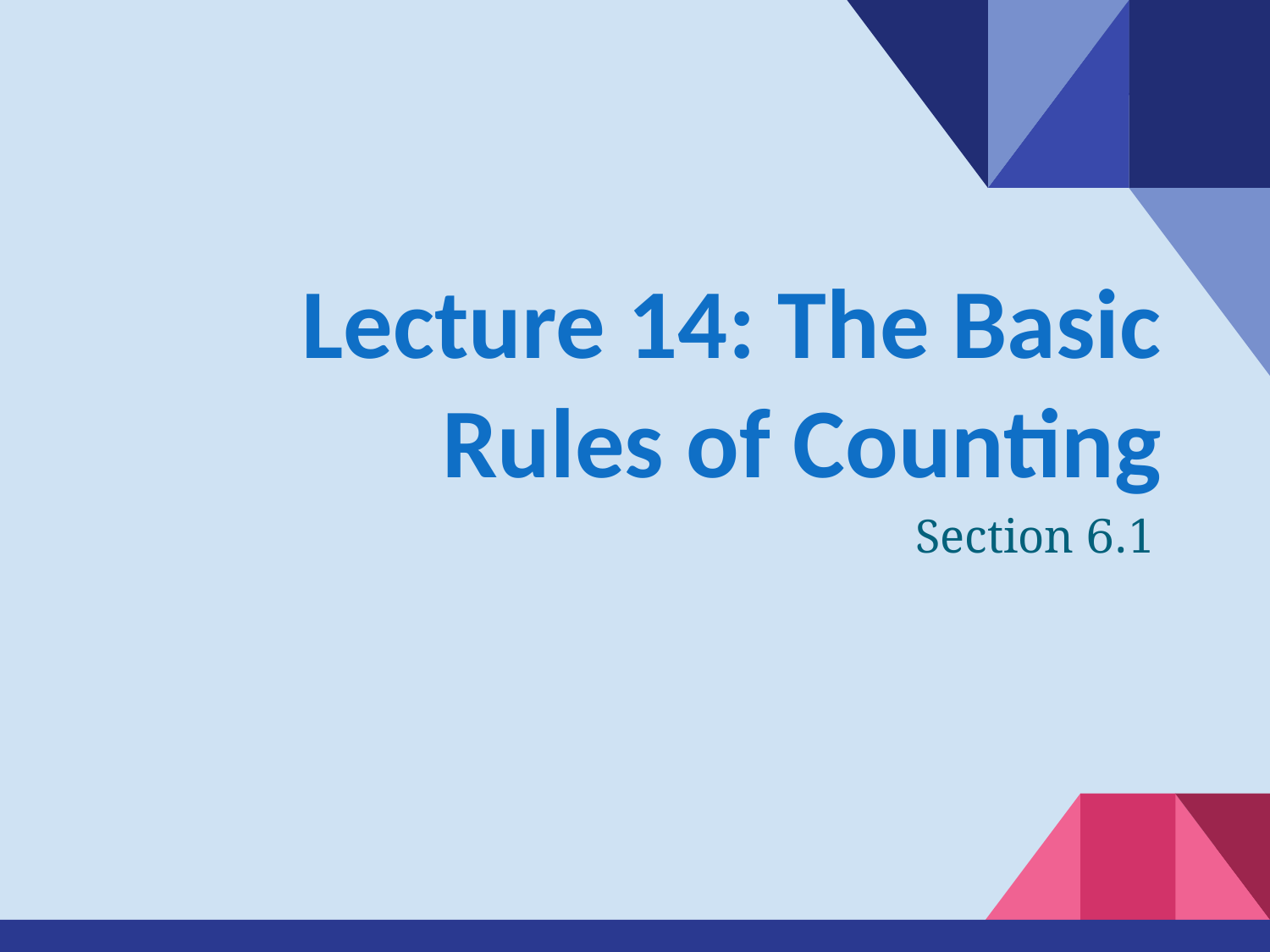

# Lecture 14: The Basic Rules of Counting
Section 6.1